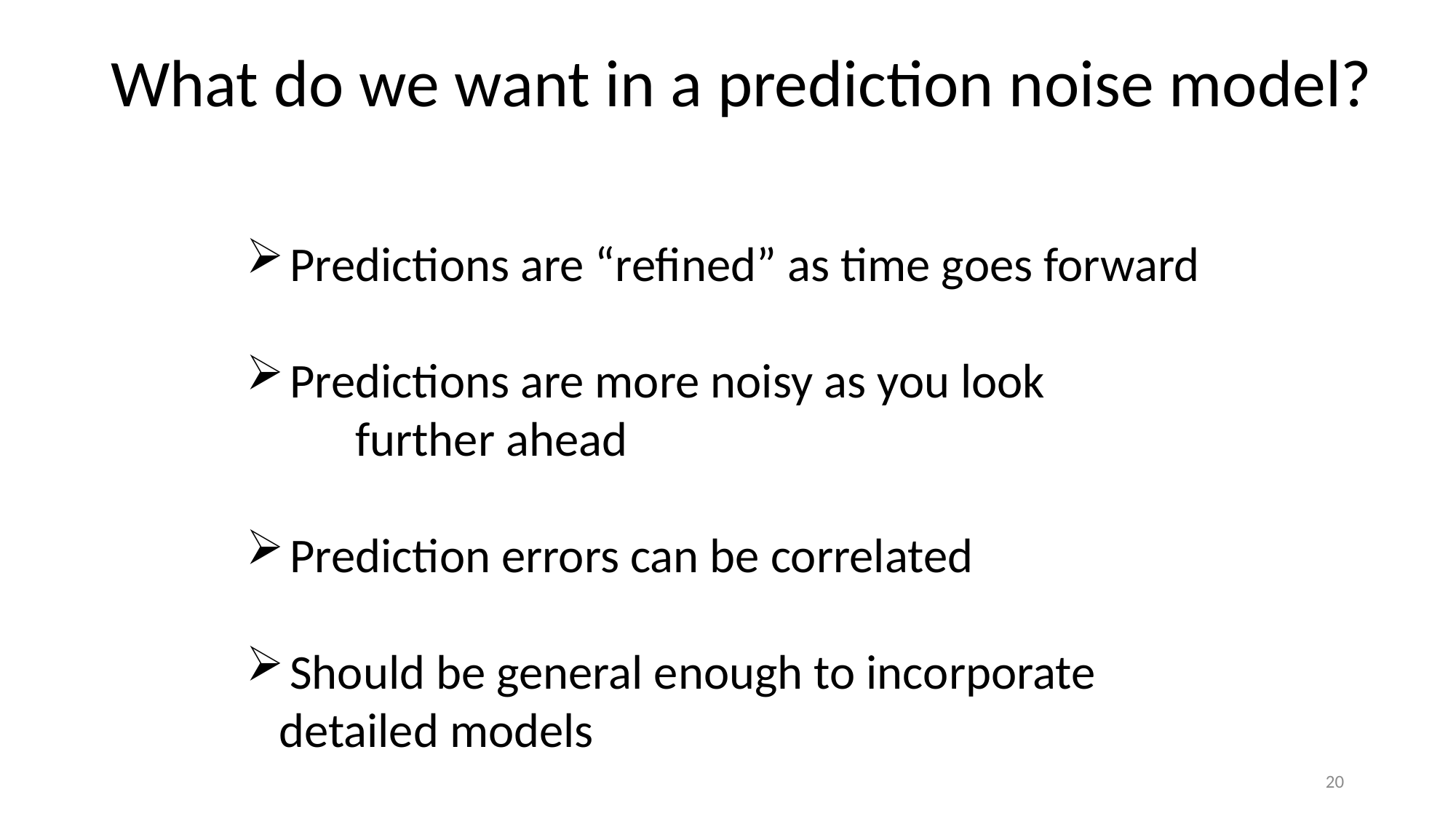

What do we want in a prediction noise model?

Predictions are “refined” as time goes forward

Predictions are more noisy as you look
 	further ahead

Prediction errors can be correlated

Should be general enough to incorporate
   detailed models
20